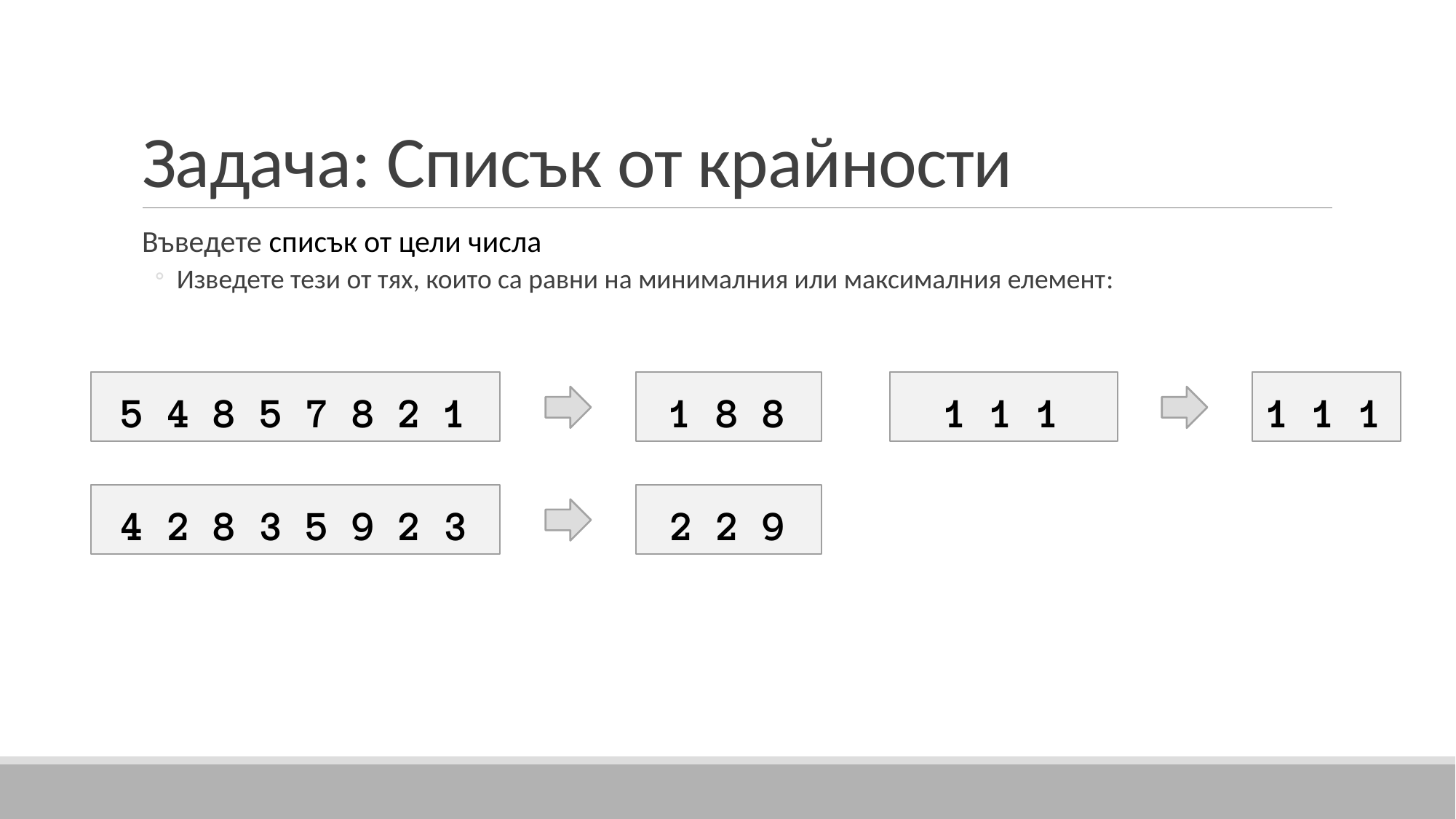

# Задача: Списък от крайности
Въведете списък от цели числа
Изведете тези от тях, които са равни на минималния или максималния елемент:

1 8 8
1 1 1
1 1 1
5 4 8 5 7 8 2 1

2 2 9
4 2 8 3 5 9 2 3